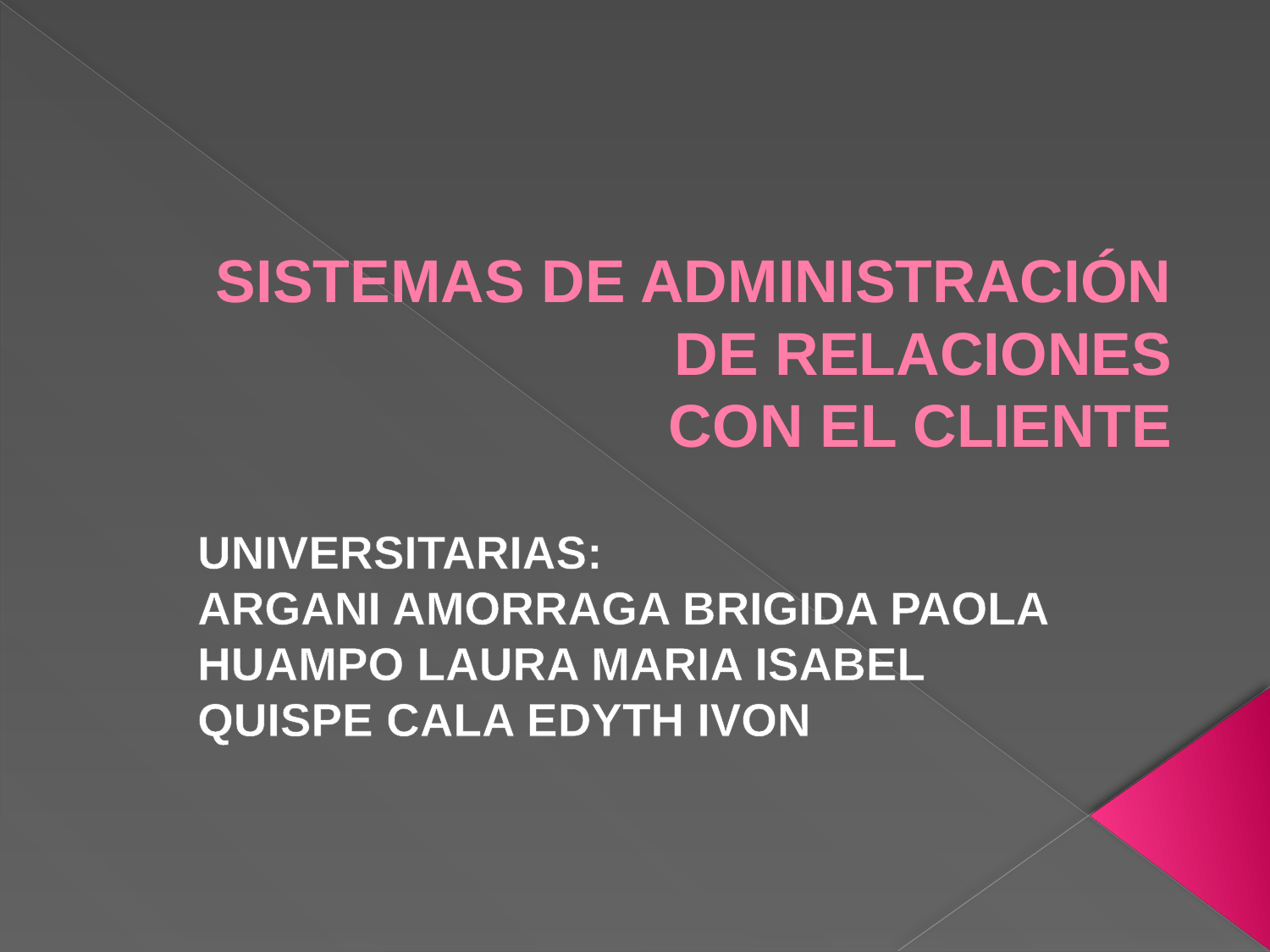

# SISTEMAS DE ADMINISTRACIÓN DE RELACIONES CON EL CLIENTE
UNIVERSITARIAS:
ARGANI AMORRAGA BRIGIDA PAOLA
HUAMPO LAURA MARIA ISABEL
QUISPE CALA EDYTH IVON